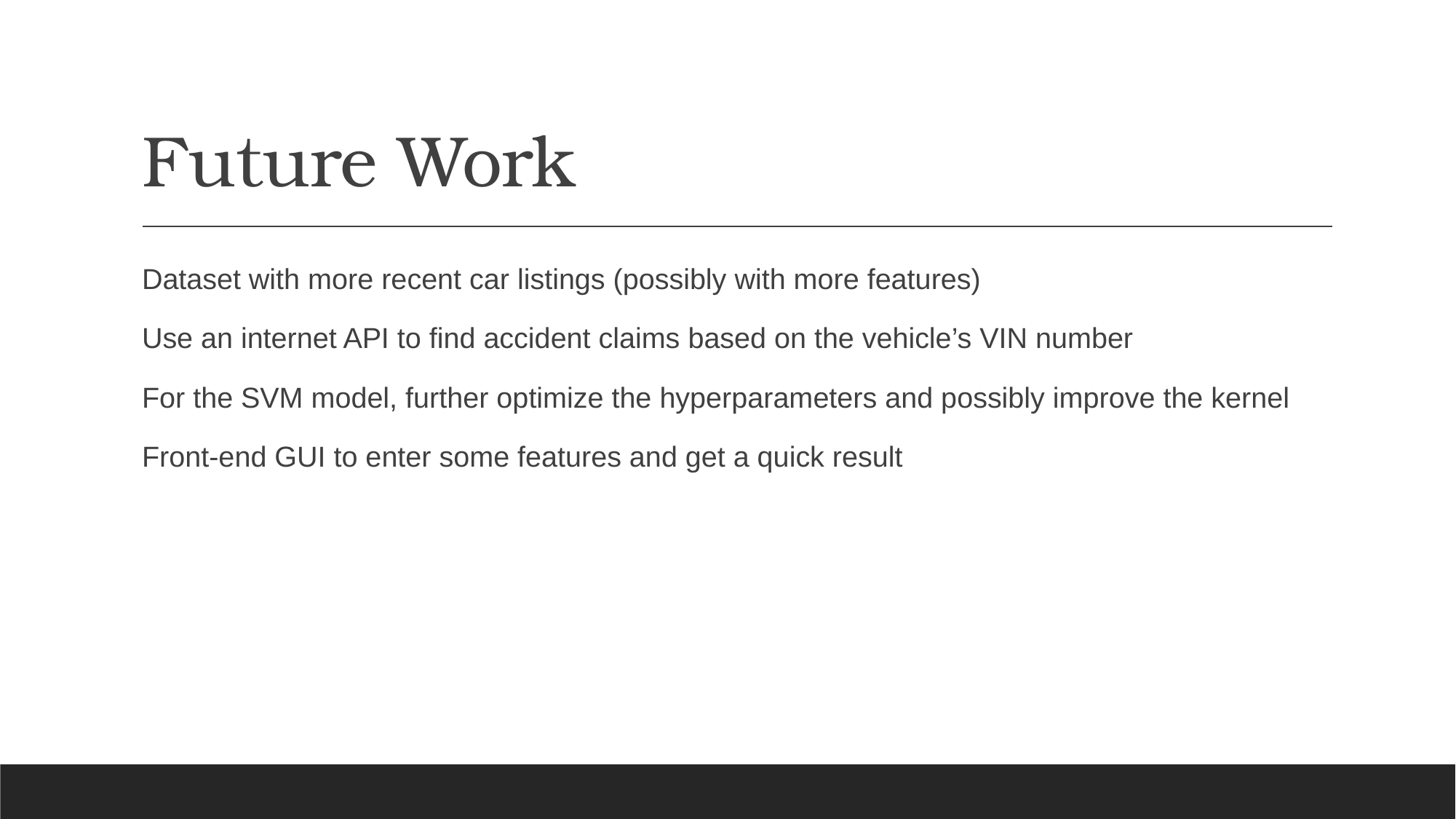

# Future Work
Dataset with more recent car listings (possibly with more features)
Use an internet API to find accident claims based on the vehicle’s VIN number
For the SVM model, further optimize the hyperparameters and possibly improve the kernel
Front-end GUI to enter some features and get a quick result